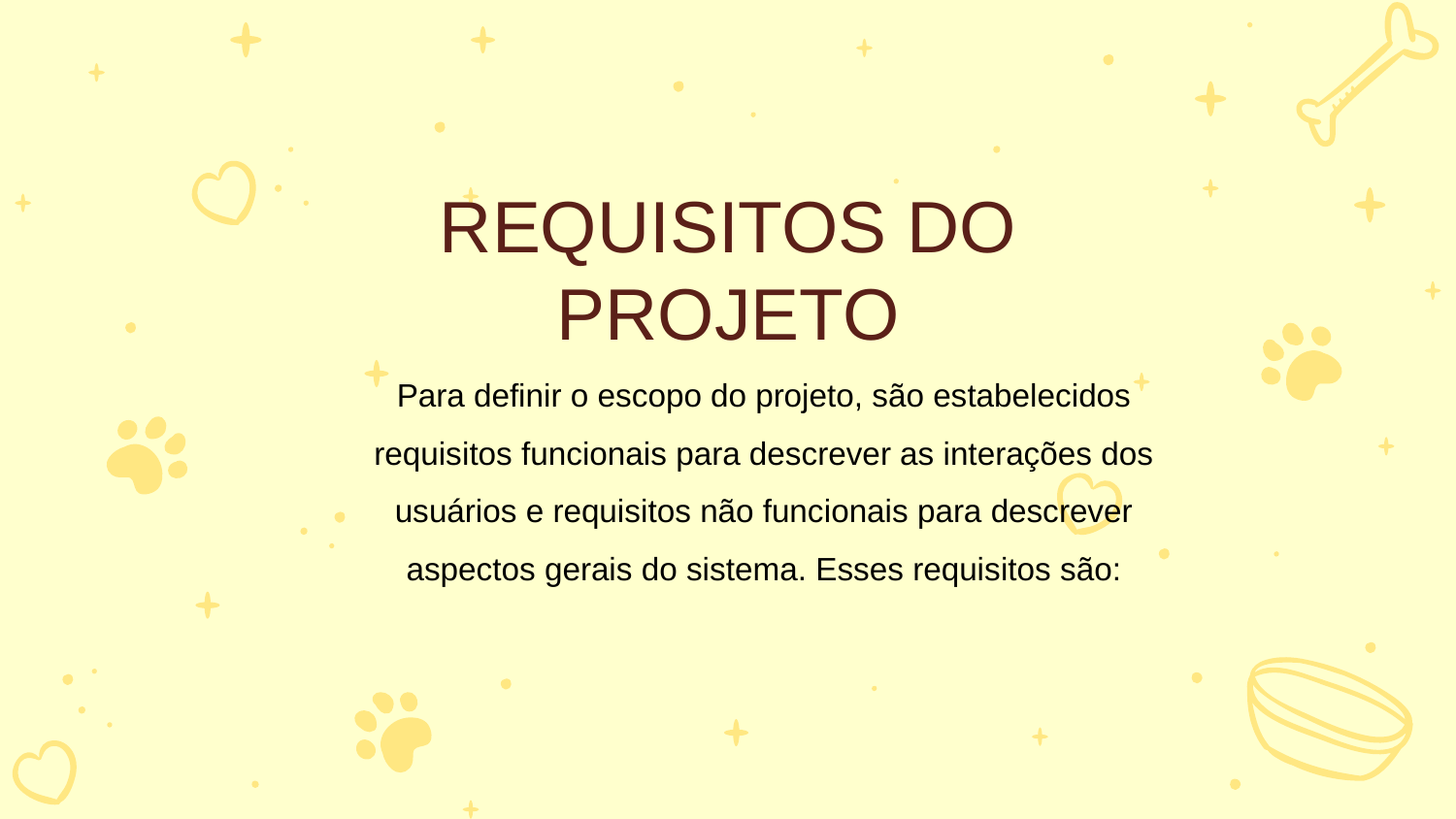

# REQUISITOS DO PROJETO
Para definir o escopo do projeto, são estabelecidos requisitos funcionais para descrever as interações dos usuários e requisitos não funcionais para descrever aspectos gerais do sistema. Esses requisitos são: